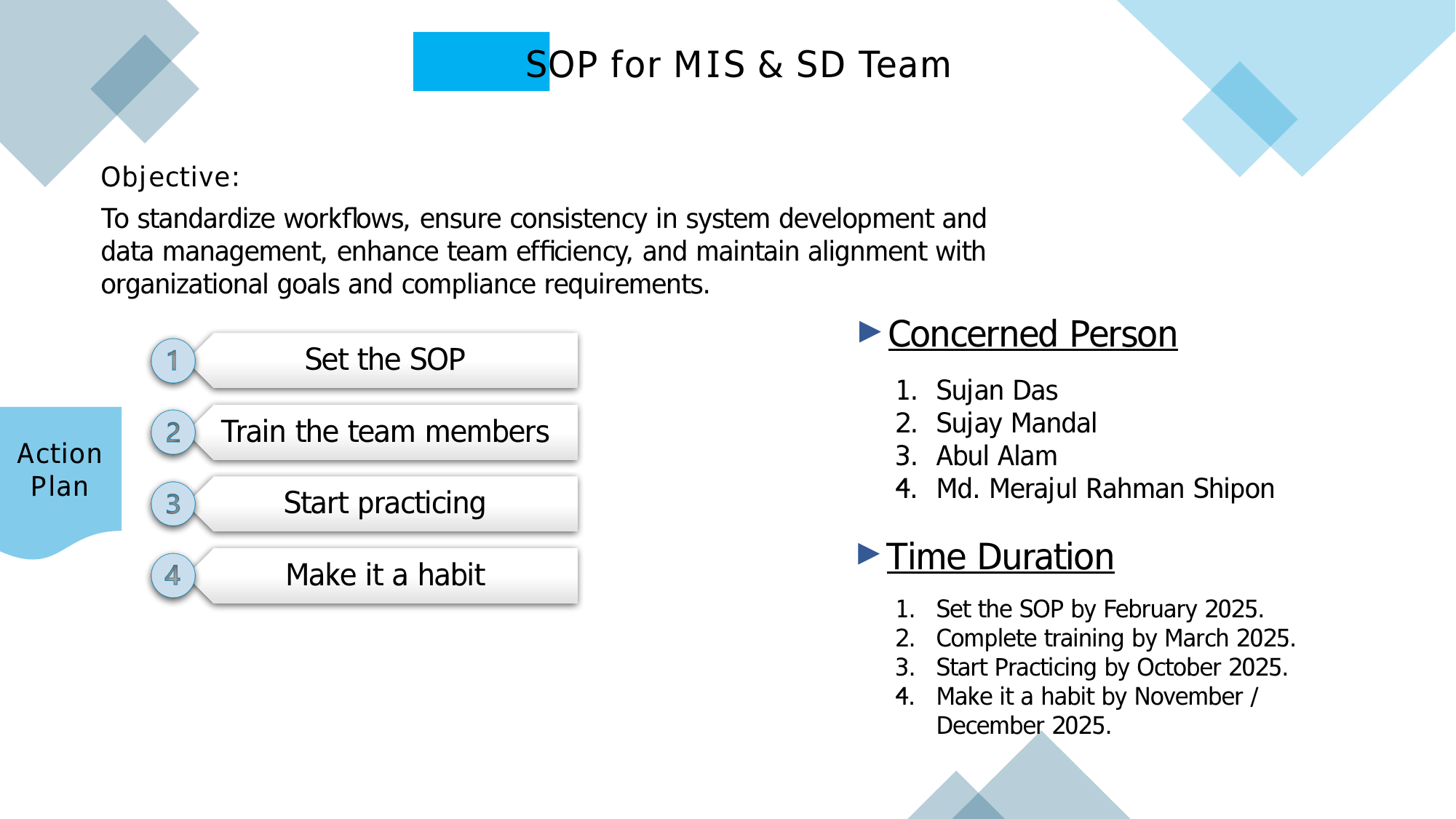

SOP for MIS & SD Team

Objective:
To standardize workflows, ensure consistency in system development and data management, enhance team efficiency, and maintain alignment with organizational goals and compliance requirements.
Concerned Person
Set the SOP
Train the team members
Start practicing
Make it a habit
Sujan Das
Sujay Mandal
Abul Alam
Md. Merajul Rahman Shipon

Action Plan
Time Duration
Set the SOP by February 2025.
Complete training by March 2025.
Start Practicing by October 2025.
Make it a habit by November / December 2025.